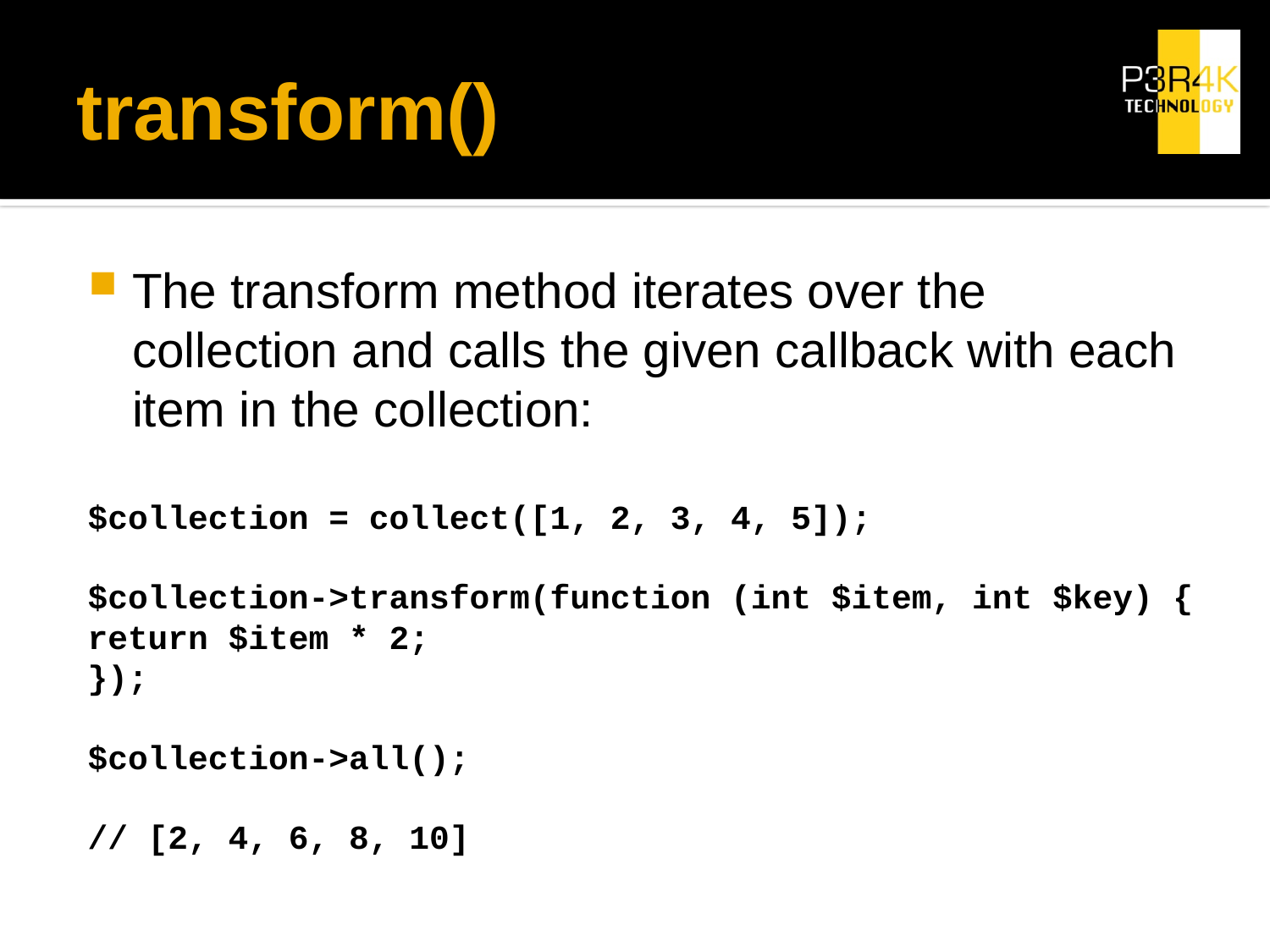

# transform()
The transform method iterates over the collection and calls the given callback with each item in the collection:

$collection = collect([1, 2, 3, 4, 5]);

$collection->transform(function (int $item, int $key) {
return $item * 2;
});

$collection->all();

// [2, 4, 6, 8, 10]